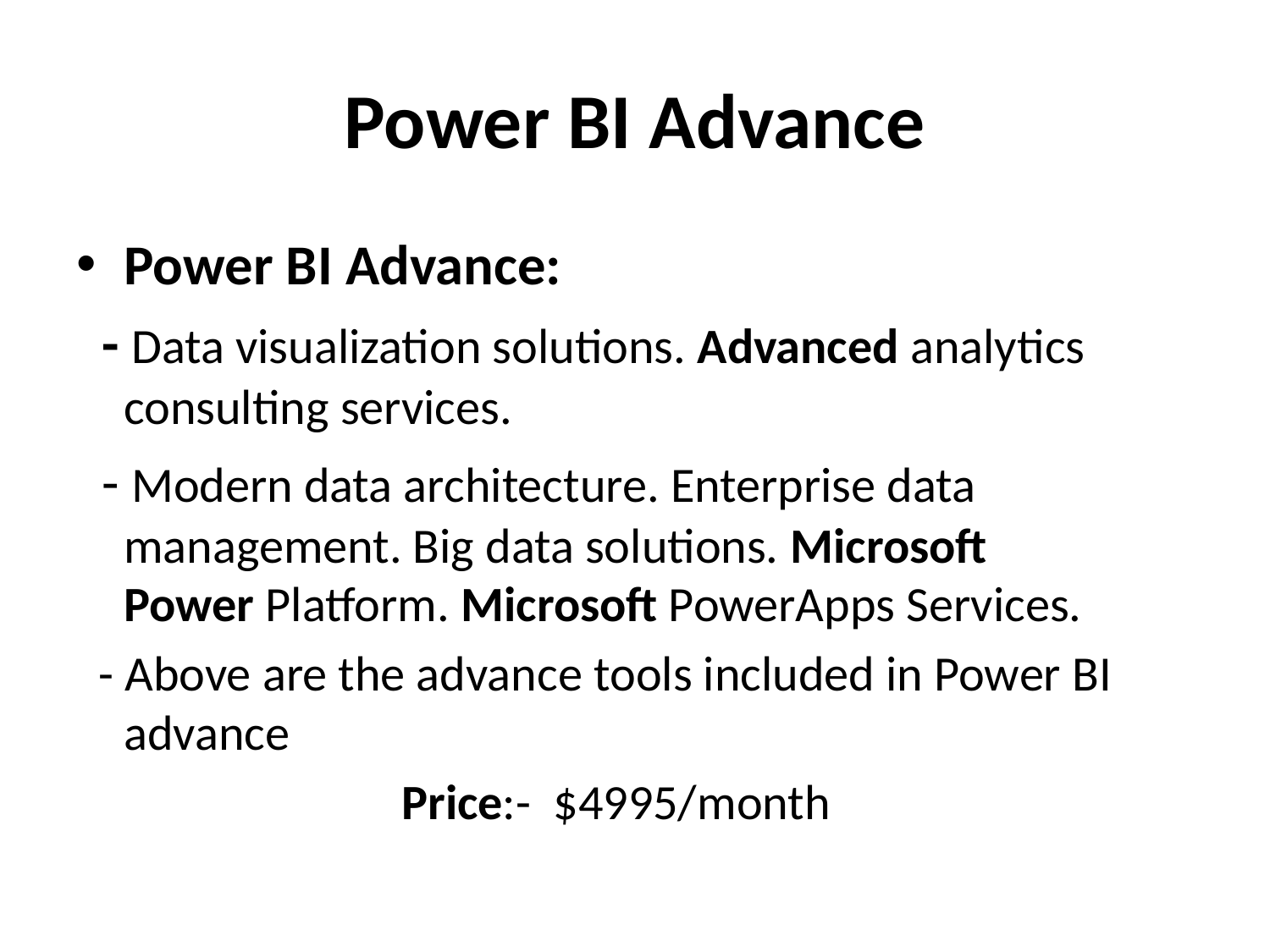

# Power BI Advance
Power BI Advance:
  - Data visualization solutions. Advanced analytics consulting services.
  - Modern data architecture. Enterprise data management. Big data solutions. Microsoft Power Platform. Microsoft PowerApps Services.
  - Above are the advance tools included in Power BI advance
                             Price:-  $4995/month